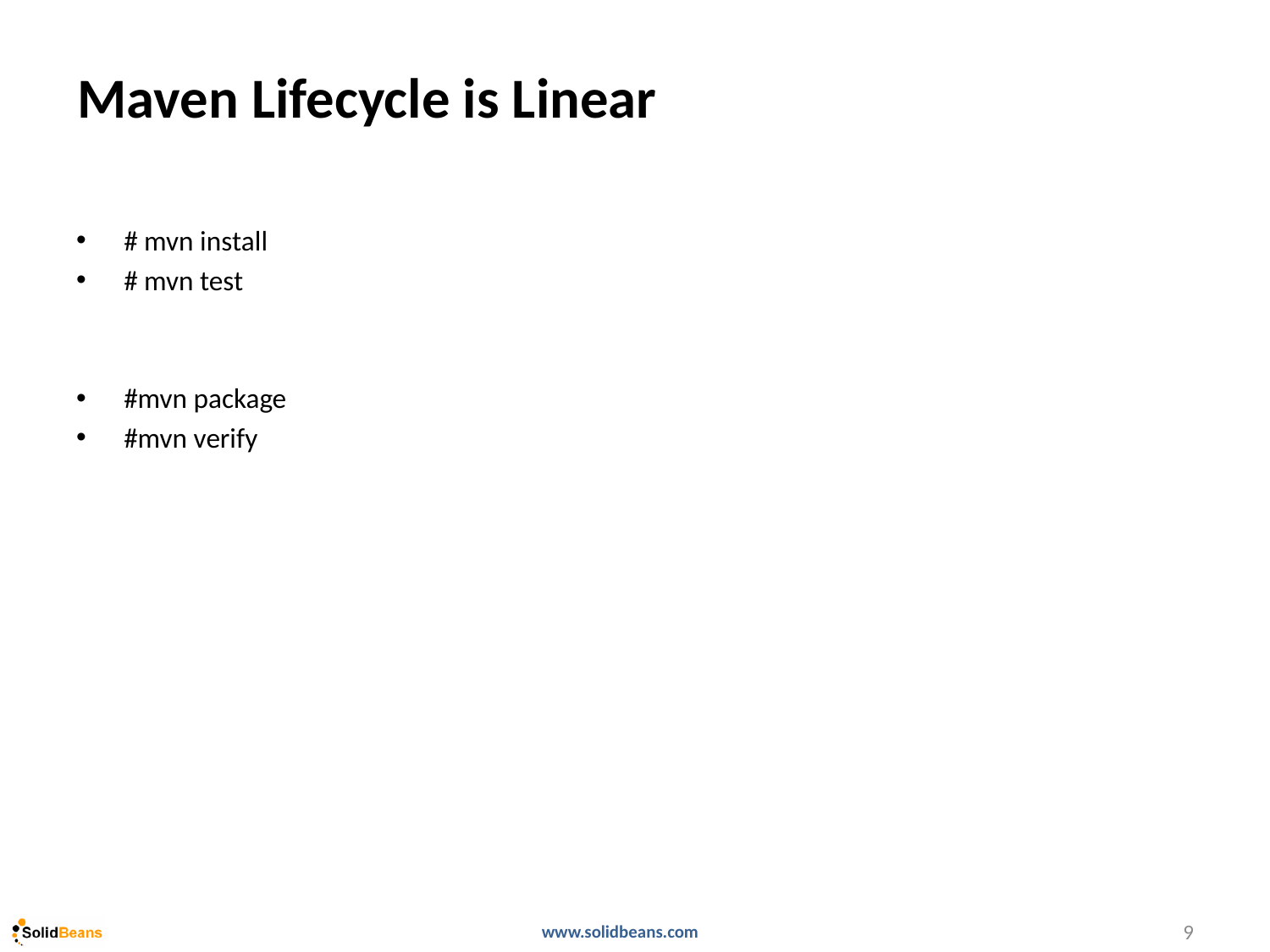

# Maven Lifecycle is Linear

# mvn install
# mvn test

#mvn package
#mvn verify
9